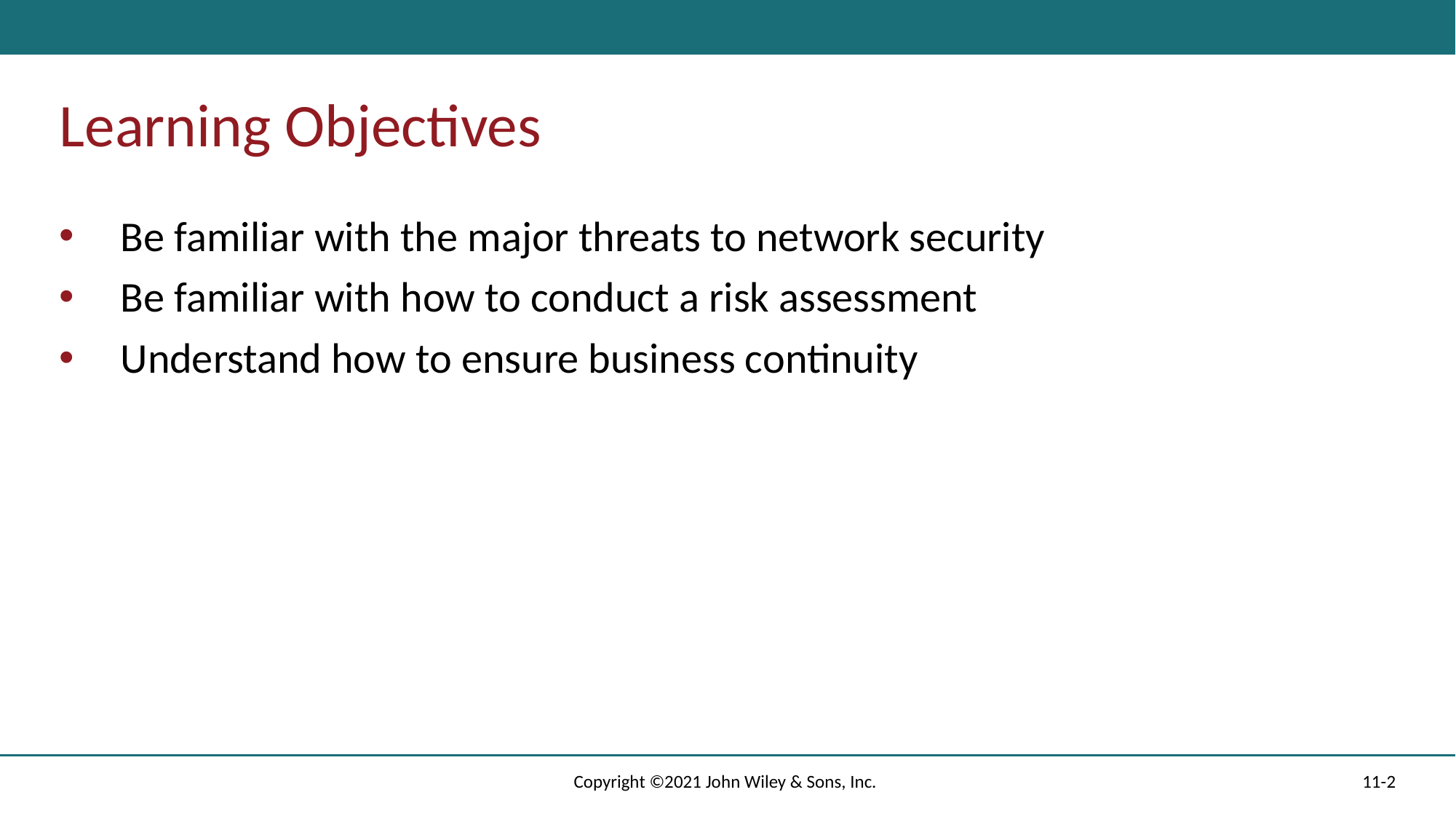

# Learning Objectives
Be familiar with the major threats to network security
Be familiar with how to conduct a risk assessment
Understand how to ensure business continuity
Copyright ©2021 John Wiley & Sons, Inc.
11-2